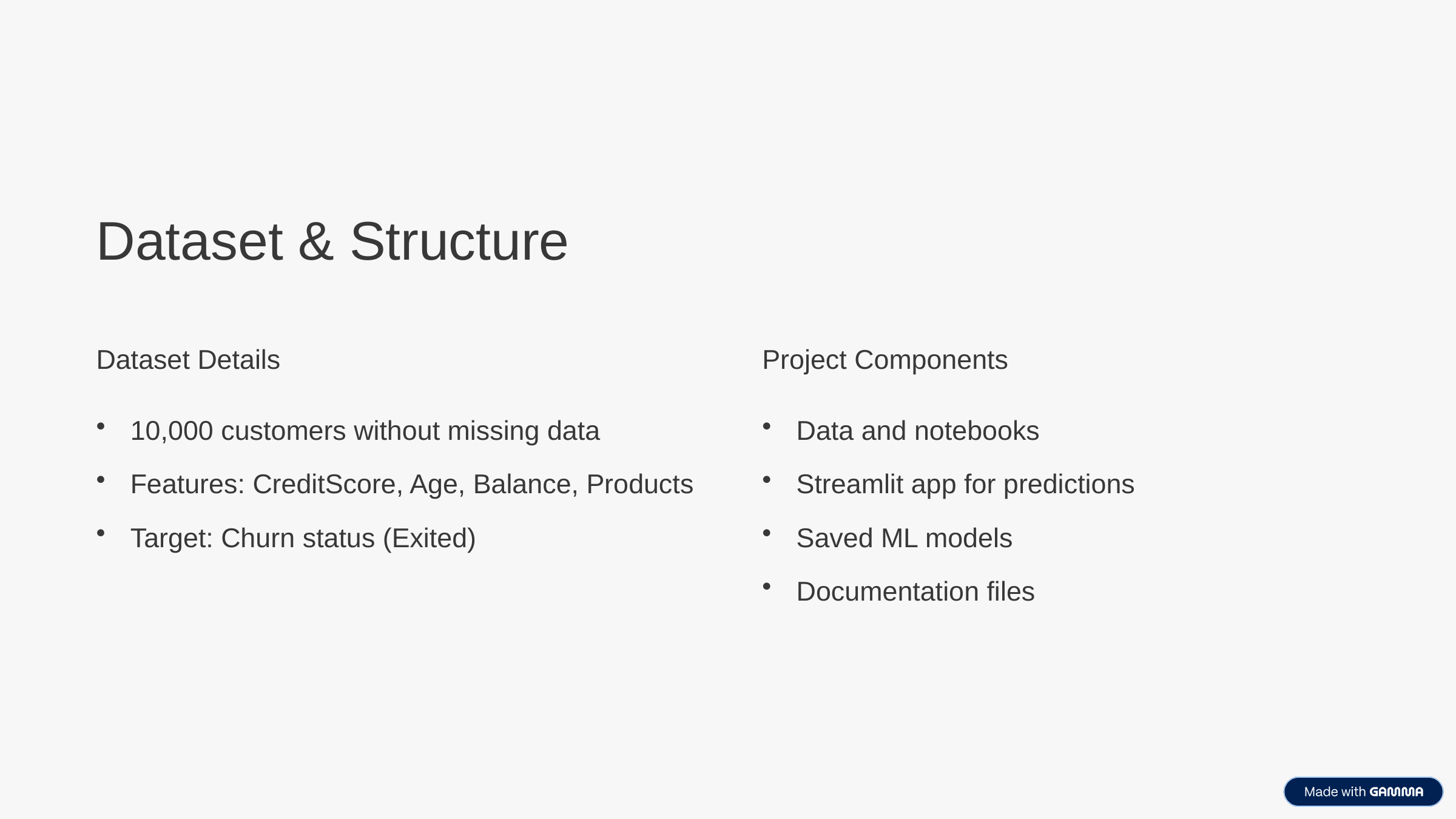

Dataset & Structure
Dataset Details
Project Components
10,000 customers without missing data
Data and notebooks
Features: CreditScore, Age, Balance, Products
Streamlit app for predictions
Target: Churn status (Exited)
Saved ML models
Documentation files